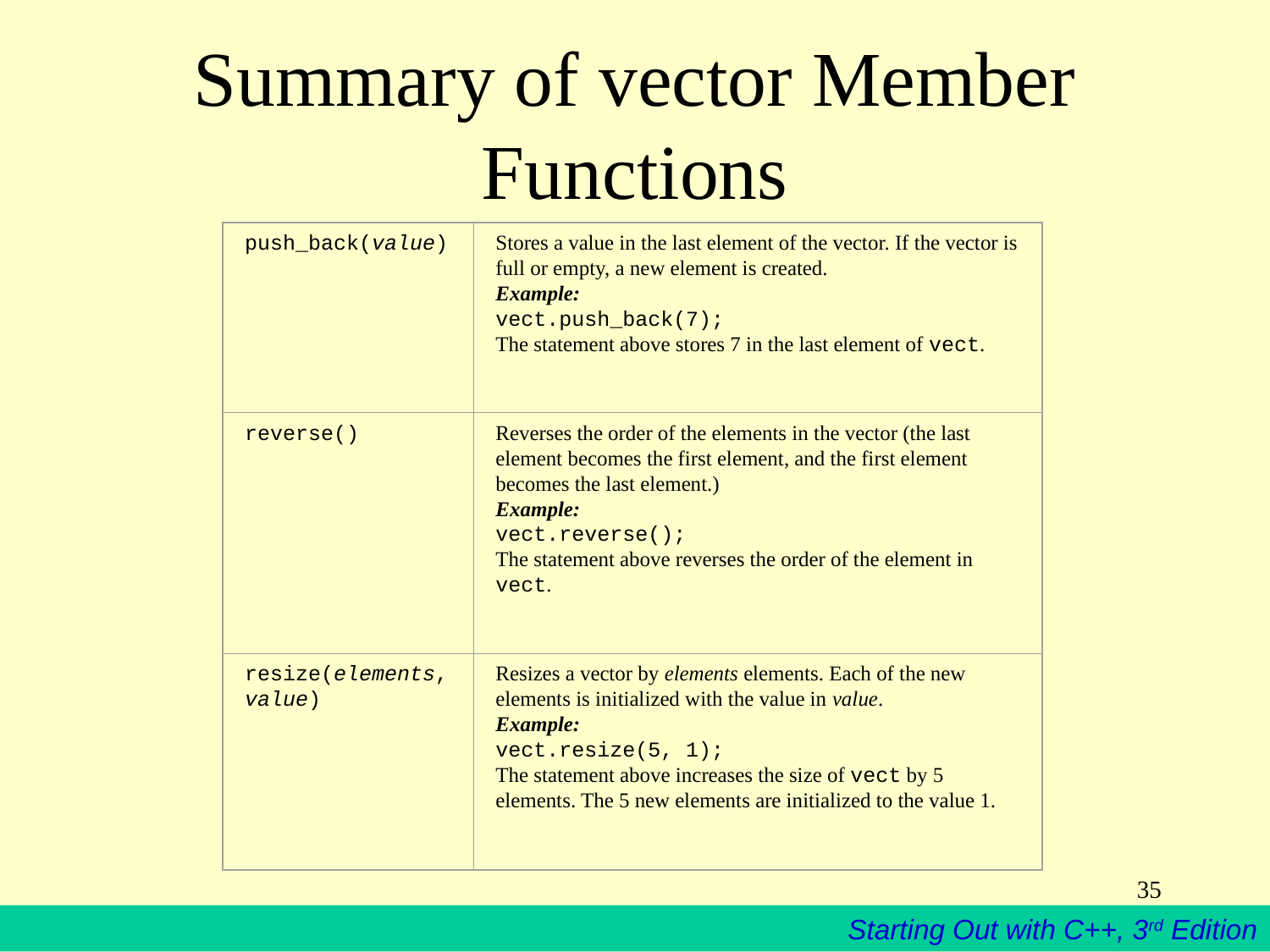

# Summary of vector Member Functions

push_back(value)

Stores a value in the last element of the vector. If the vector is full or empty, a new element is created.
Example:
vect.push_back(7);
The statement above stores 7 in the last element of vect.

reverse()

Reverses the order of the elements in the vector (the last element becomes the first element, and the first element becomes the last element.)
Example:
vect.reverse();
The statement above reverses the order of the element in vect.

resize(elements, value)

Resizes a vector by elements elements. Each of the new elements is initialized with the value in value.
Example:
vect.resize(5, 1);
The statement above increases the size of vect by 5 elements. The 5 new elements are initialized to the value 1.

35